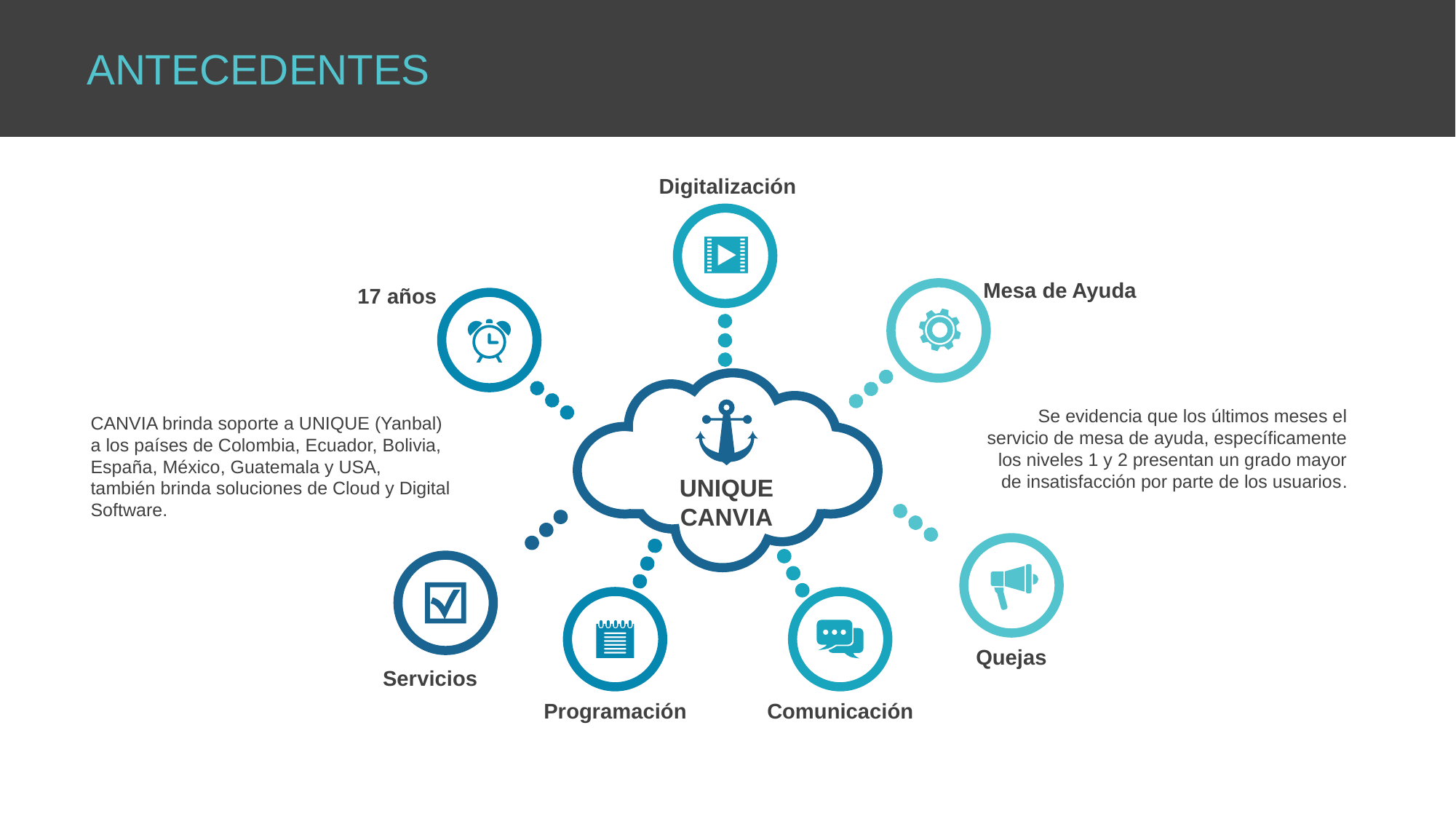

ANTECEDENTES
Digitalización

Mesa de Ayuda
17 años

Se evidencia que los últimos meses el servicio de mesa de ayuda, específicamente los niveles 1 y 2 presentan un grado mayor de insatisfacción por parte de los usuarios.

CANVIA brinda soporte a UNIQUE (Yanbal) a los países de Colombia, Ecuador, Bolivia, España, México, Guatemala y USA, también brinda soluciones de Cloud y Digital Software.
UNIQUE CANVIA

Quejas
Servicios
Programación
Comunicación